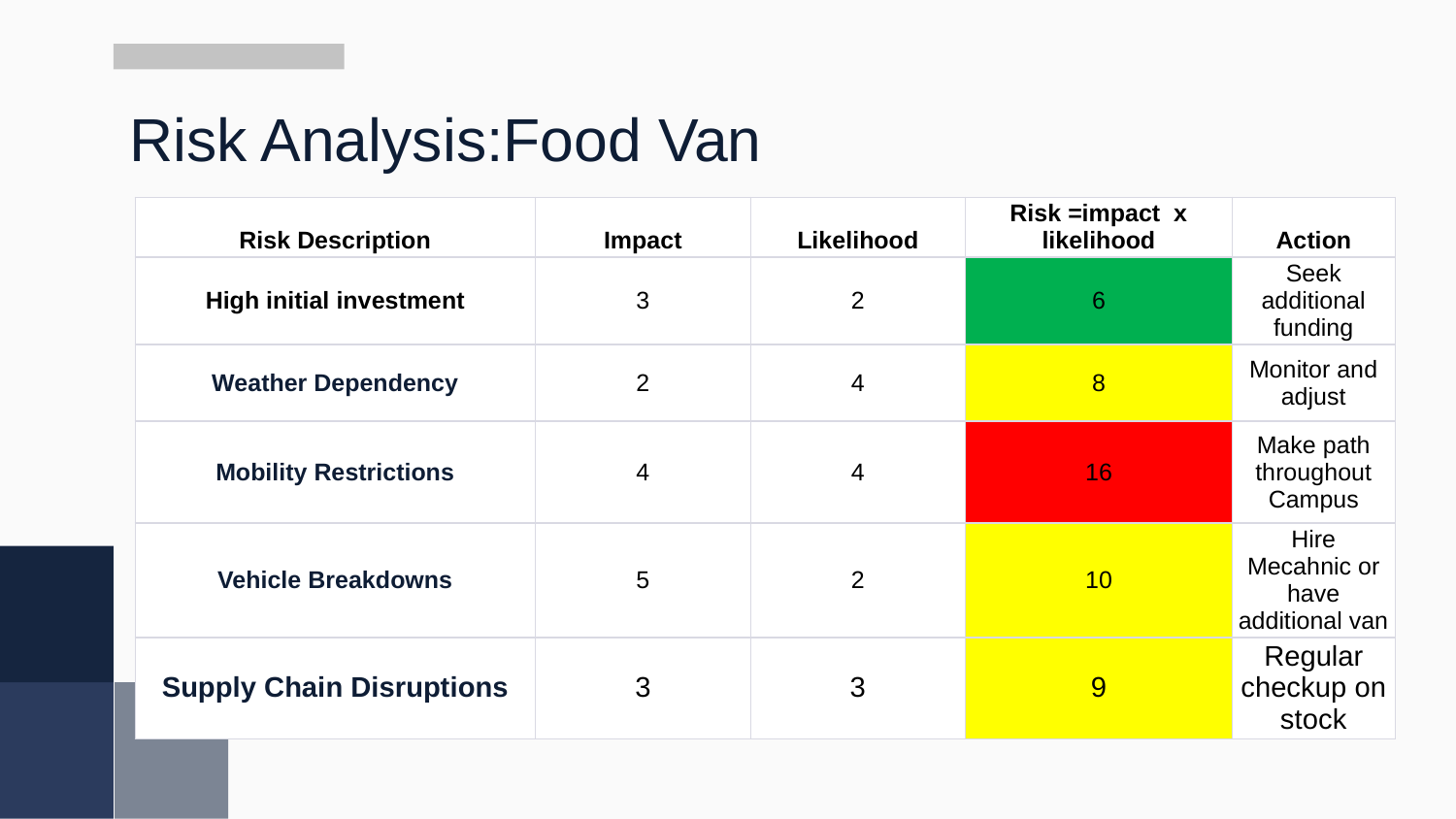

# Risk Analysis:Food Van
| Risk Description | Impact | Likelihood | Risk =impact x likelihood | Action |
| --- | --- | --- | --- | --- |
| High initial investment | 3 | 2 | 6 | Seek additional funding |
| Weather Dependency | 2 | 4 | 8 | Monitor and adjust |
| Mobility Restrictions | 4 | 4 | 16 | Make path throughout Campus |
| Vehicle Breakdowns | 5 | 2 | 10 | Hire Mecahnic or have additional van |
| Supply Chain Disruptions | 3 | 3 | 9 | Regular checkup on stock |